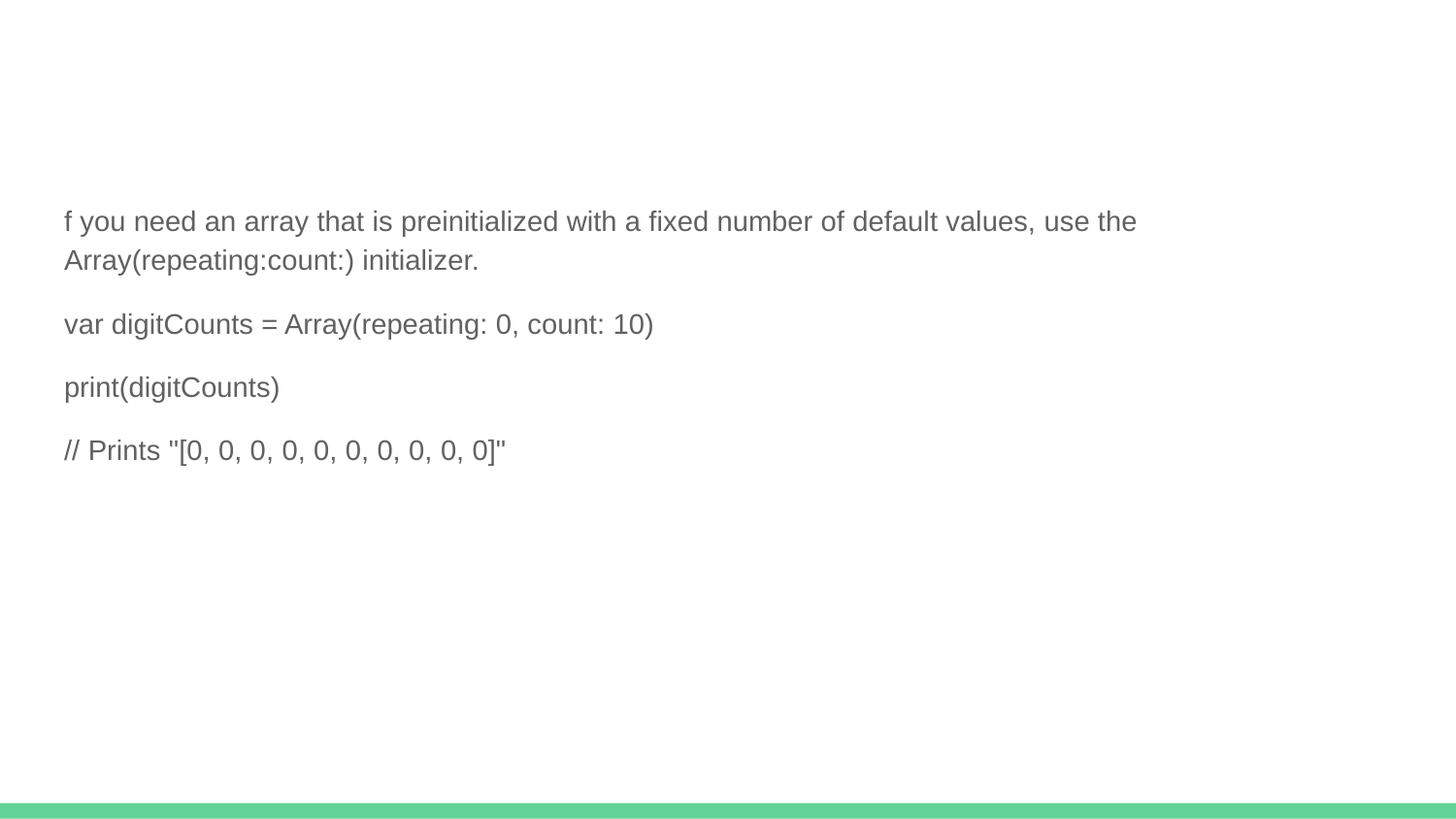

#
f you need an array that is preinitialized with a fixed number of default values, use the Array(repeating:count:) initializer.
var digitCounts = Array(repeating: 0, count: 10)
print(digitCounts)
// Prints "[0, 0, 0, 0, 0, 0, 0, 0, 0, 0]"